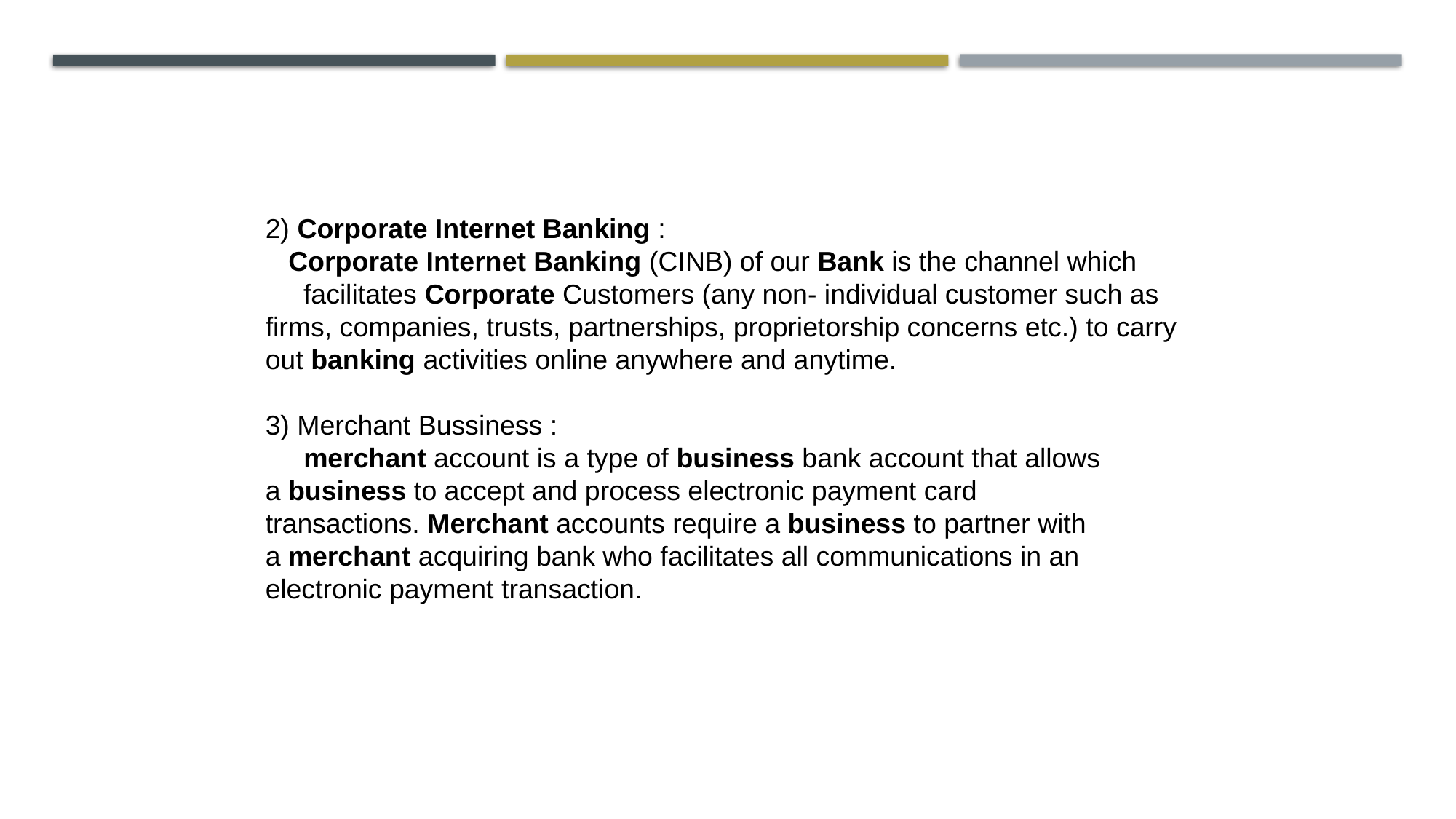

2) Corporate Internet Banking :
   Corporate Internet Banking (CINB) of our Bank is the channel which            facilitates Corporate Customers (any non- individual customer such as firms, companies, trusts, partnerships, proprietorship concerns etc.) to carry out banking activities online anywhere and anytime.

3) Merchant Bussiness :
     merchant account is a type of business bank account that allows a business to accept and process electronic payment card transactions. Merchant accounts require a business to partner with a merchant acquiring bank who facilitates all communications in an electronic payment transaction.